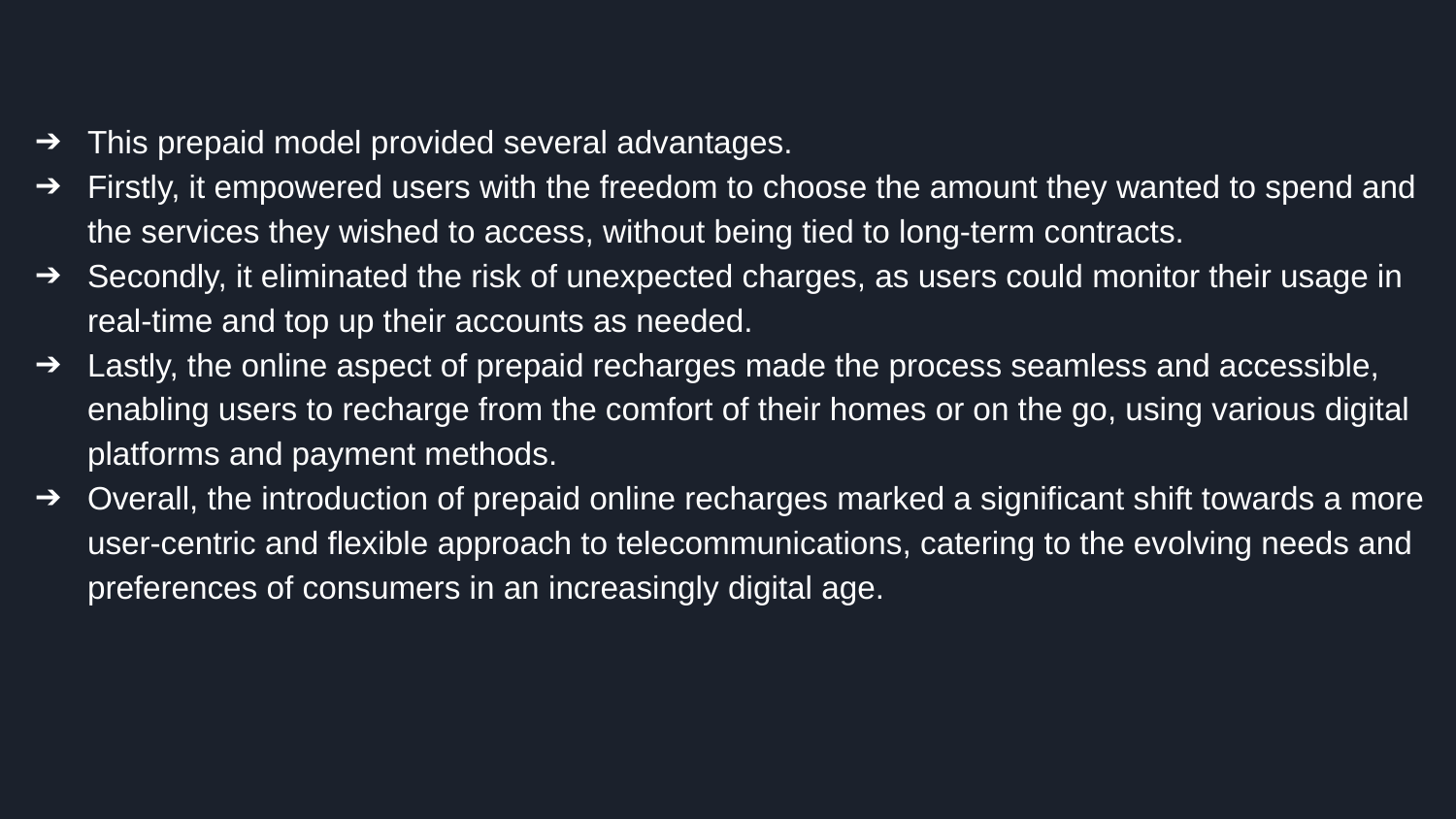

This prepaid model provided several advantages.
Firstly, it empowered users with the freedom to choose the amount they wanted to spend and the services they wished to access, without being tied to long-term contracts.
Secondly, it eliminated the risk of unexpected charges, as users could monitor their usage in real-time and top up their accounts as needed.
Lastly, the online aspect of prepaid recharges made the process seamless and accessible, enabling users to recharge from the comfort of their homes or on the go, using various digital platforms and payment methods.
Overall, the introduction of prepaid online recharges marked a significant shift towards a more user-centric and flexible approach to telecommunications, catering to the evolving needs and preferences of consumers in an increasingly digital age.